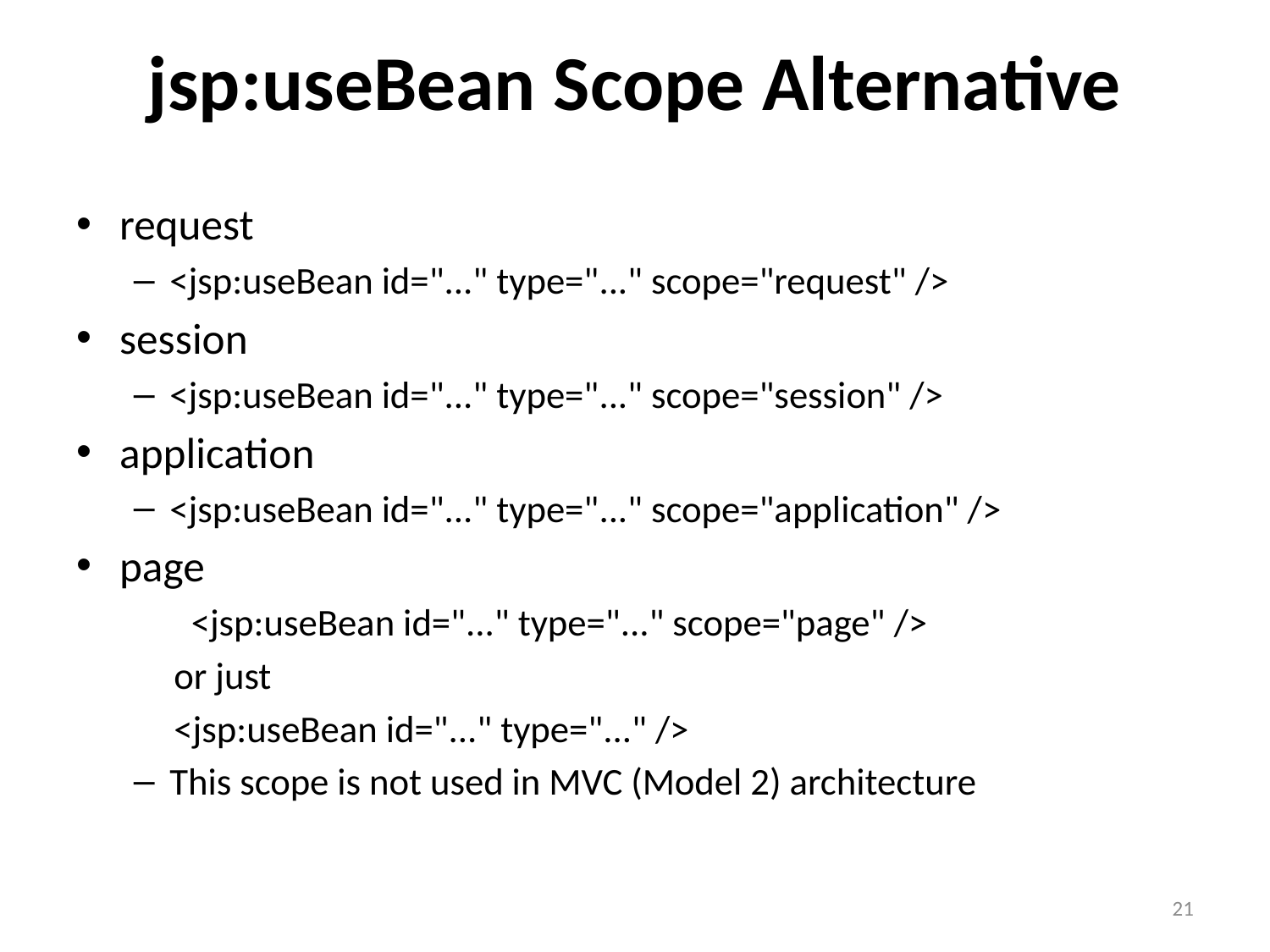

# jsp:useBean Scope Alternative
request
<jsp:useBean id="..." type="..." scope="request" />
session
<jsp:useBean id="..." type="..." scope="session" />
application
<jsp:useBean id="..." type="..." scope="application" />
page
<jsp:useBean id="..." type="..." scope="page" />
	or just
	<jsp:useBean id="..." type="..." />
This scope is not used in MVC (Model 2) architecture
21